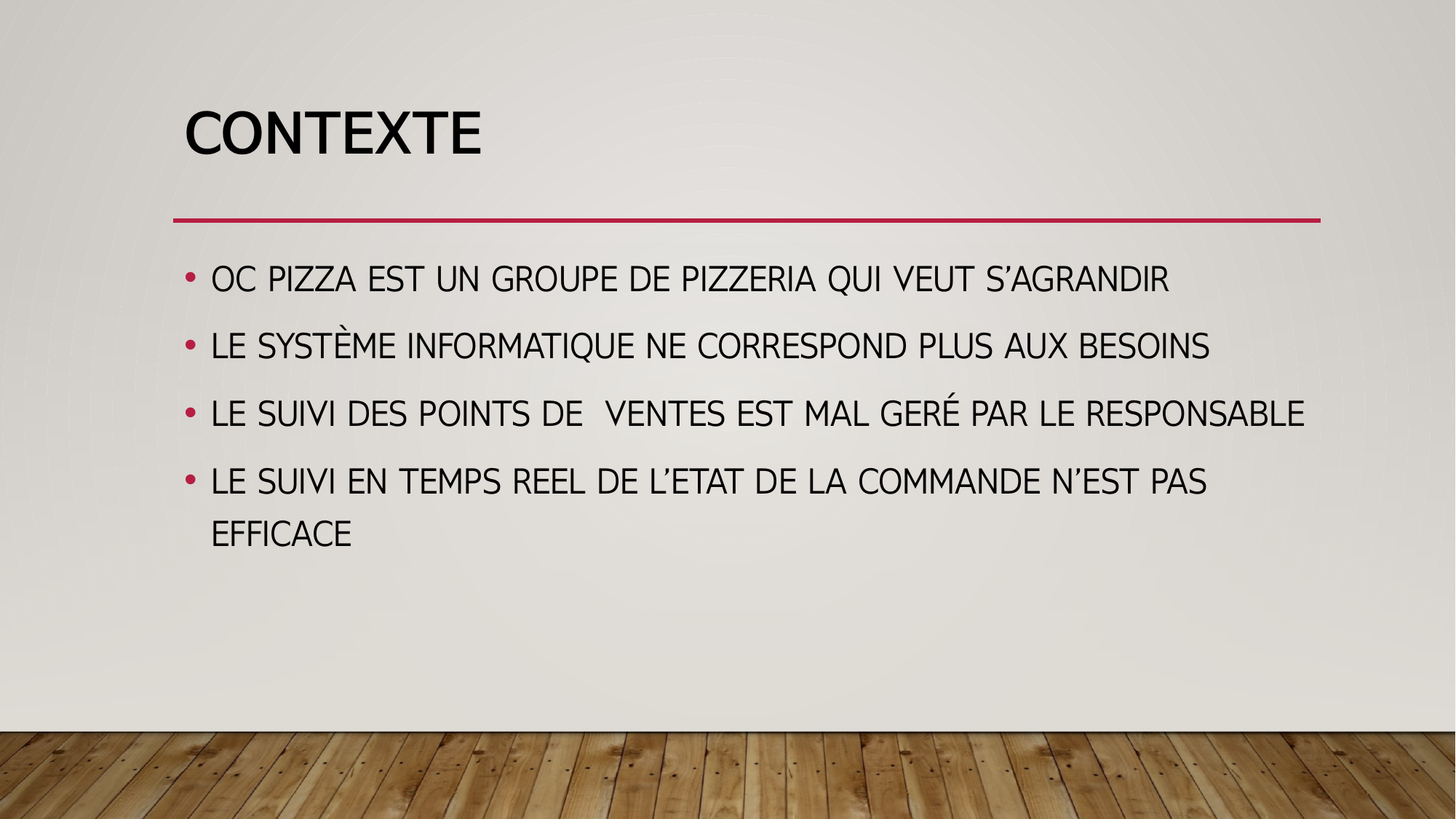

# CONTEXTE
OC PIZZA EST UN GROUPE DE PIZZERIA QUI VEUT S’AGRANDIR
LE SYSTÈME INFORMATIQUE NE CORRESPOND PLUS AUX BESOINS
LE SUIVI DES POINTS DE  VENTES EST MAL GERÉ PAR LE RESPONSABLE
LE SUIVI EN TEMPS REEL DE L’ETAT DE LA COMMANDE N’EST PAS EFFICACE